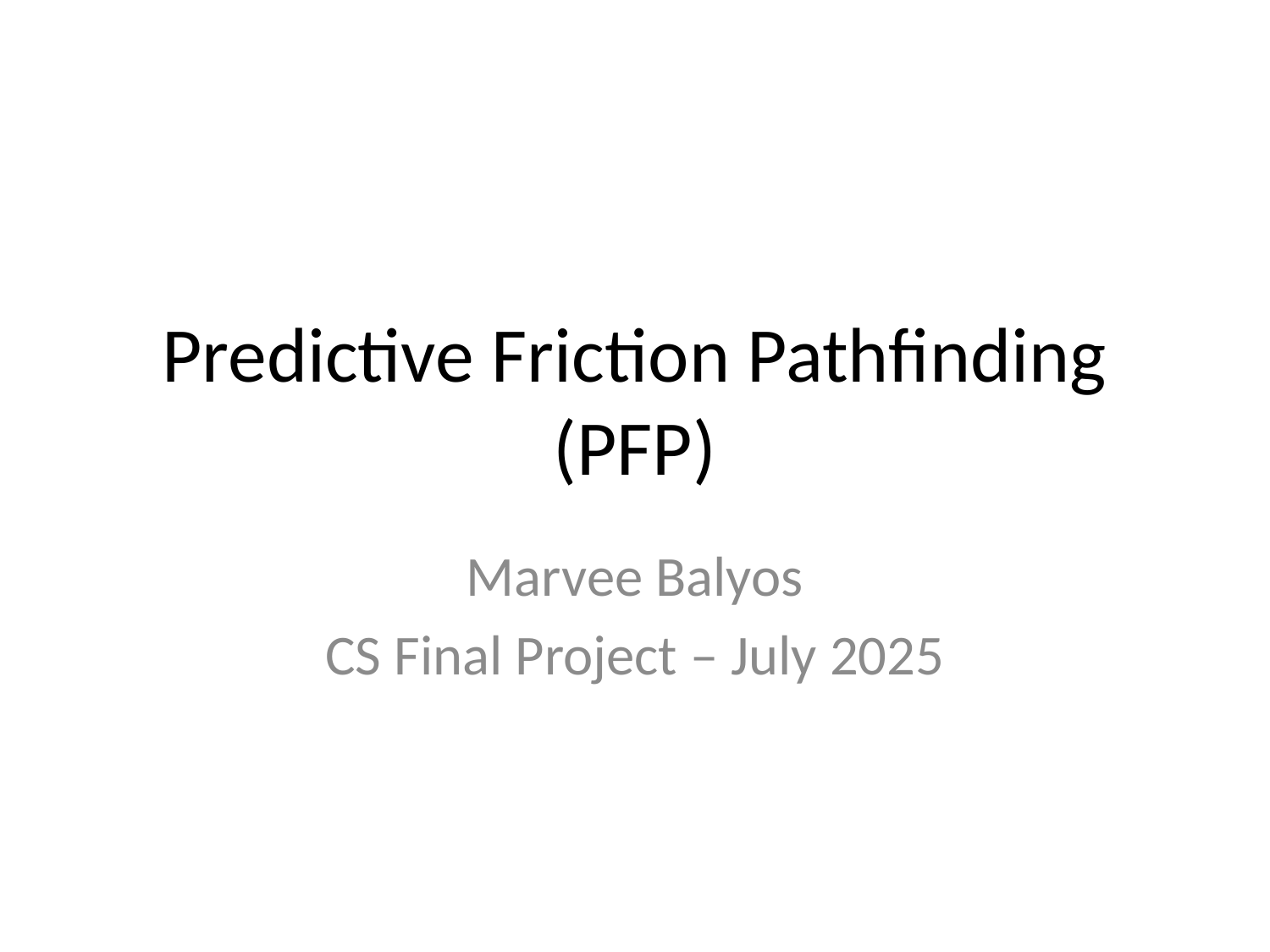

# Predictive Friction Pathfinding (PFP)
Marvee Balyos
CS Final Project – July 2025